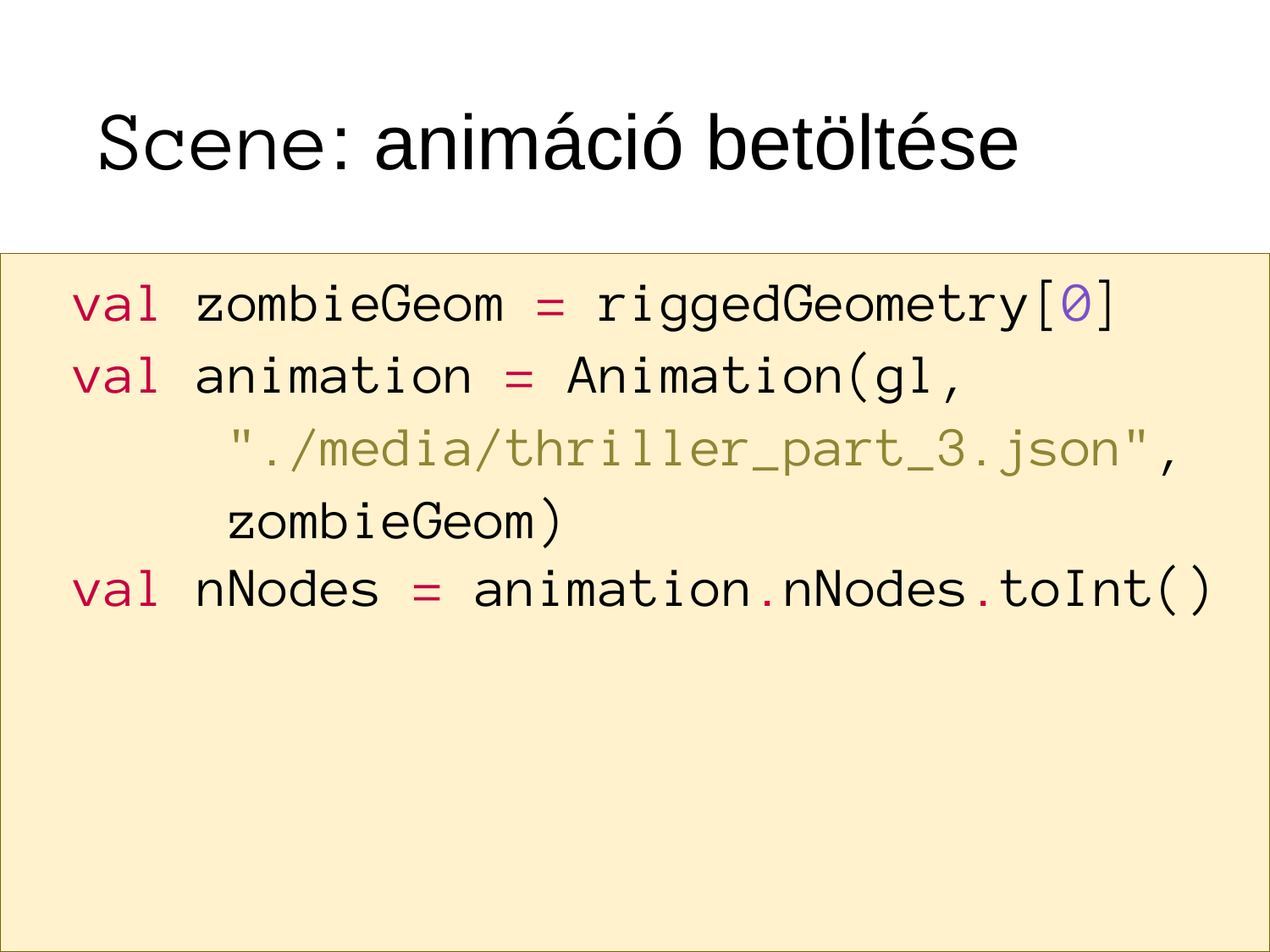

# Scene: animáció betöltése
  val zombieGeom = riggedGeometry[0]
  val animation = Animation(gl,
       "./media/thriller_part_3.json",
       zombieGeom)
  val nNodes = animation.nNodes.toInt()